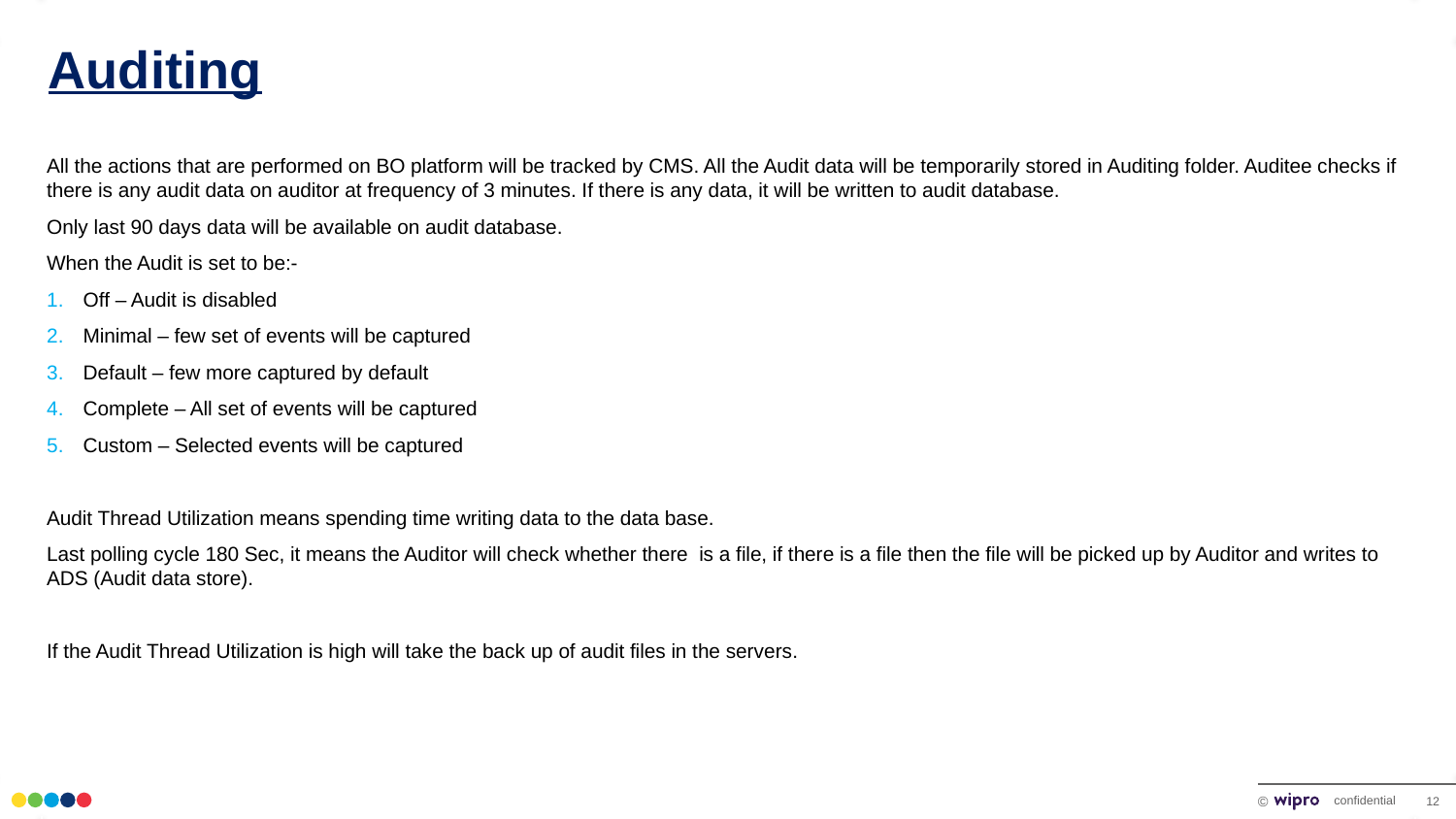

Auditing
All the actions that are performed on BO platform will be tracked by CMS. All the Audit data will be temporarily stored in Auditing folder. Auditee checks if there is any audit data on auditor at frequency of 3 minutes. If there is any data, it will be written to audit database.
Only last 90 days data will be available on audit database.
When the Audit is set to be:-
Off – Audit is disabled
Minimal – few set of events will be captured
Default – few more captured by default
Complete – All set of events will be captured
Custom – Selected events will be captured

Audit Thread Utilization means spending time writing data to the data base.
Last polling cycle 180 Sec, it means the Auditor will check whether there  is a file, if there is a file then the file will be picked up by Auditor and writes to ADS (Audit data store).

If the Audit Thread Utilization is high will take the back up of audit files in the servers.